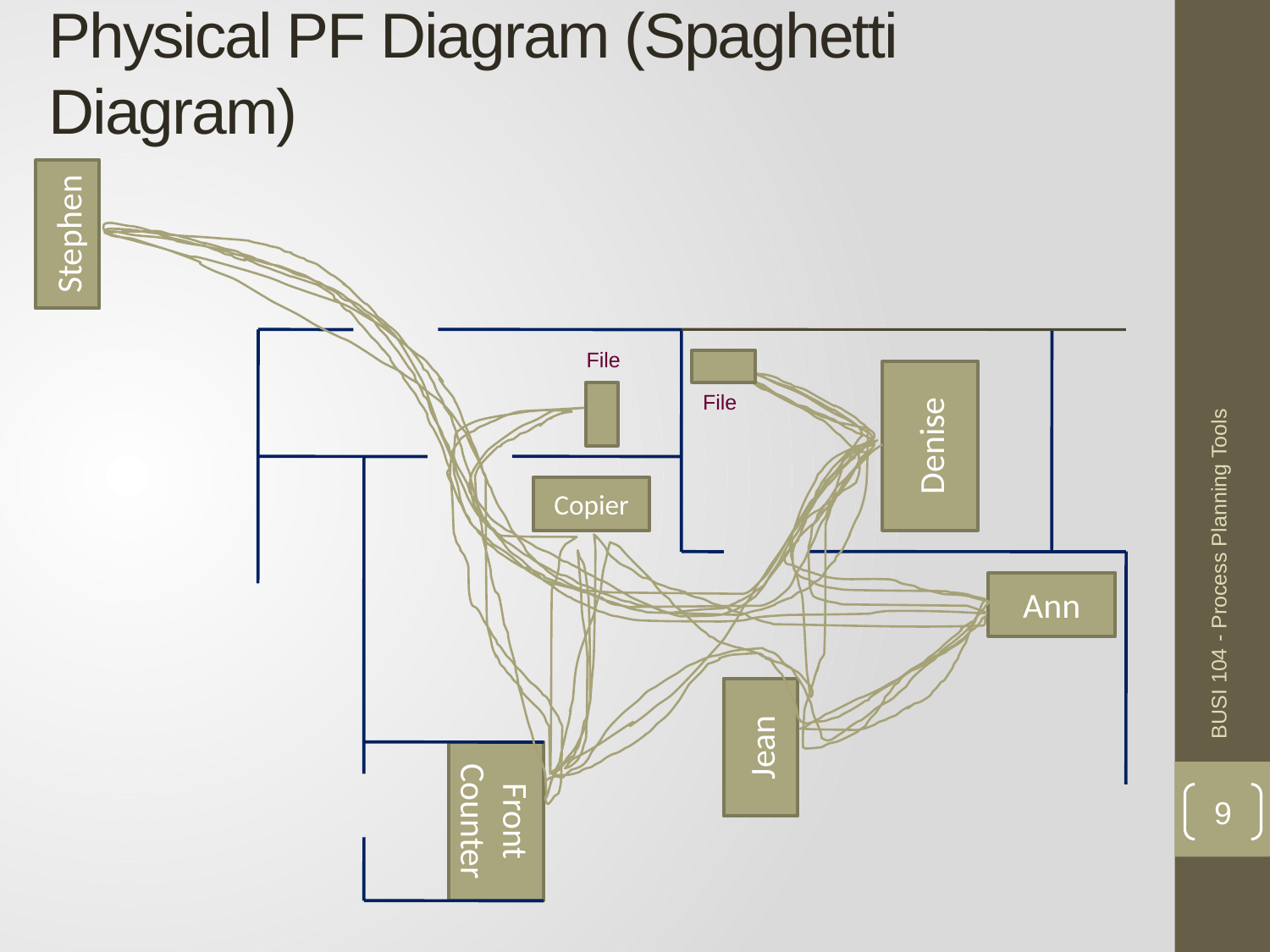

# Physical PF Diagram (Spaghetti Diagram)
Stephen

File

File
Denise
Copier
BUSI 104 - Process Planning Tools
Ann
Jean
Front Counter
9